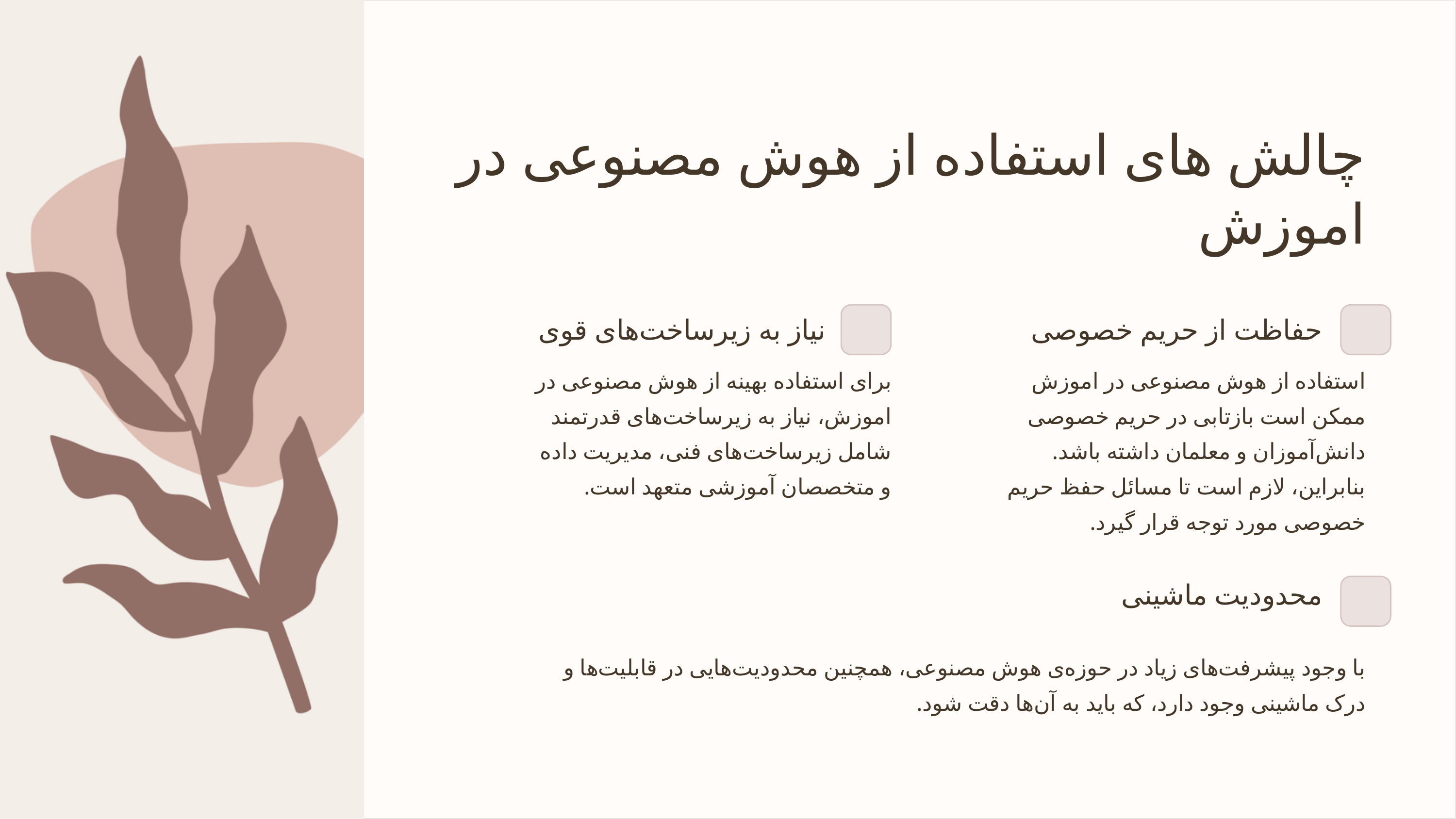

چالش های استفاده از هوش مصنوعی در اموزش

نیاز به زیرساخت‌های قوی
حفاظت از حریم خصوصی
برای استفاده بهینه از هوش مصنوعی در اموزش، نیاز به زیرساخت‌های قدرتمند شامل زیرساخت‌های فنی، مدیریت داده و متخصصان آموزشی متعهد است.
استفاده از هوش مصنوعی در اموزش ممکن است بازتابی در حریم خصوصی دانش‌آموزان و معلمان داشته باشد. بنابراین، لازم است تا مسائل حفظ حریم خصوصی مورد توجه قرار گیرد.
محدودیت ماشینی

با وجود پیشرفت‌های زیاد در حوزه‌ی هوش مصنوعی، همچنین محدودیت‌هایی در قابلیت‌ها و درک ماشینی وجود دارد، که باید به آن‌ها دقت شود.